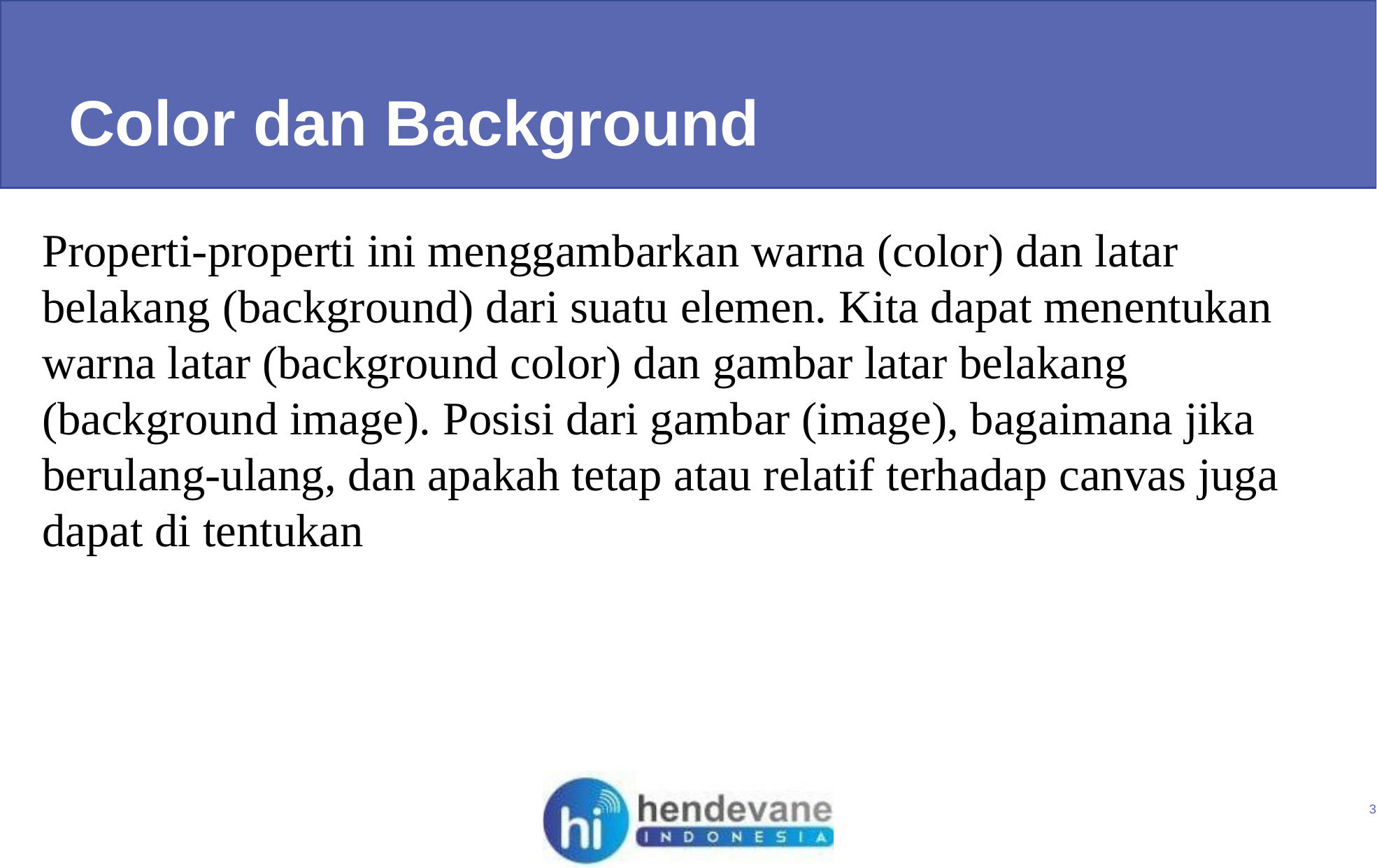

Color dan Background

Properti-properti ini menggambarkan warna (color) dan latar belakang (background) dari suatu elemen. Kita dapat menentukan warna latar (background color) dan gambar latar belakang (background image). Posisi dari gambar (image), bagaimana jika berulang-ulang, dan apakah tetap atau relatif terhadap canvas juga dapat di tentukan

3